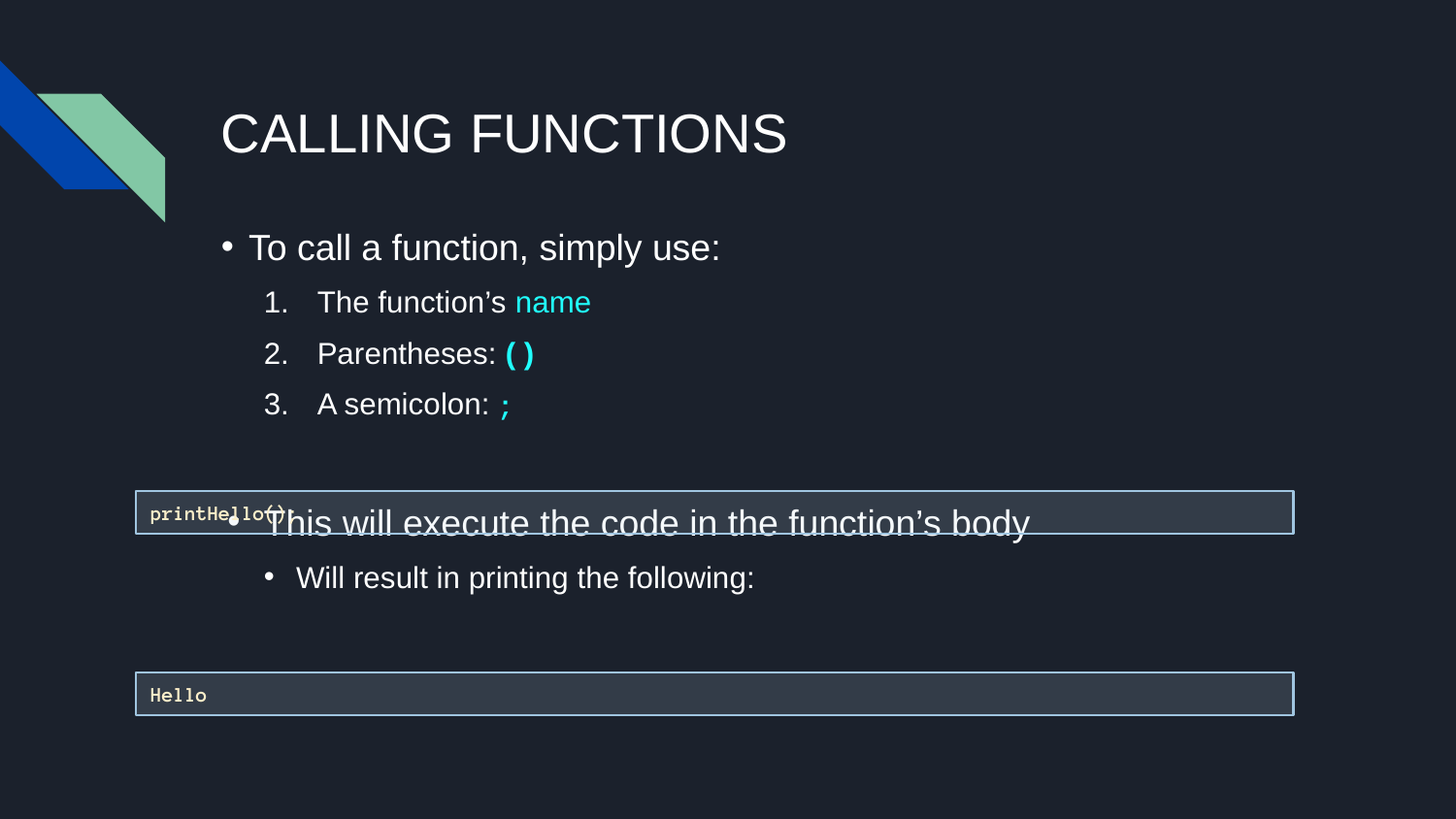

# CALLING FUNCTIONS
To call a function, simply use:
The function’s name
Parentheses: ( )
A semicolon: ;

This will execute the code in the function’s body
Will result in printing the following:

printHello();
Hello